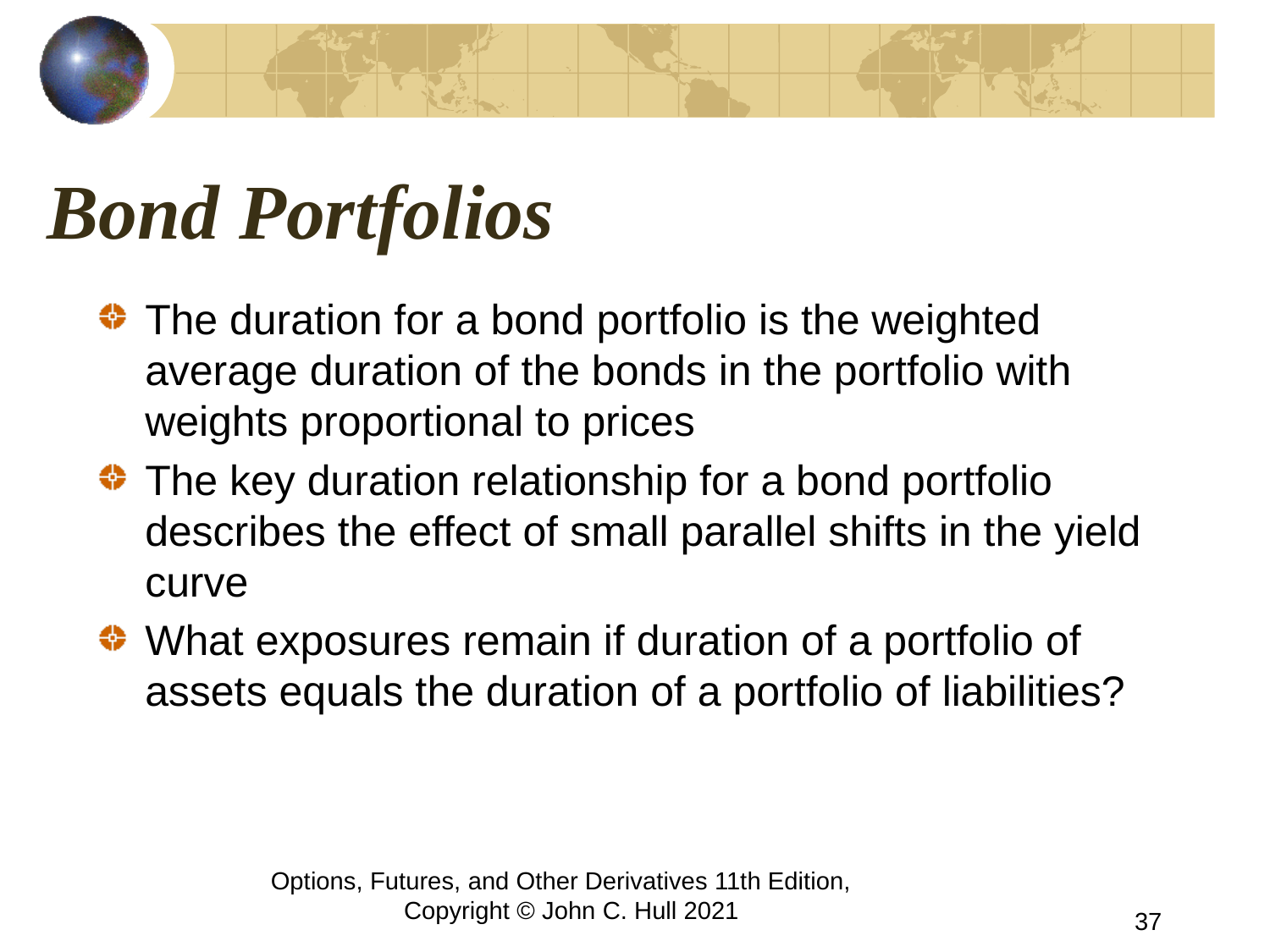

# Bond Portfolios
The duration for a bond portfolio is the weighted average duration of the bonds in the portfolio with weights proportional to prices
The key duration relationship for a bond portfolio describes the effect of small parallel shifts in the yield curve
What exposures remain if duration of a portfolio of assets equals the duration of a portfolio of liabilities?
Options, Futures, and Other Derivatives 11th Edition,    Copyright © John C. Hull 2021
37